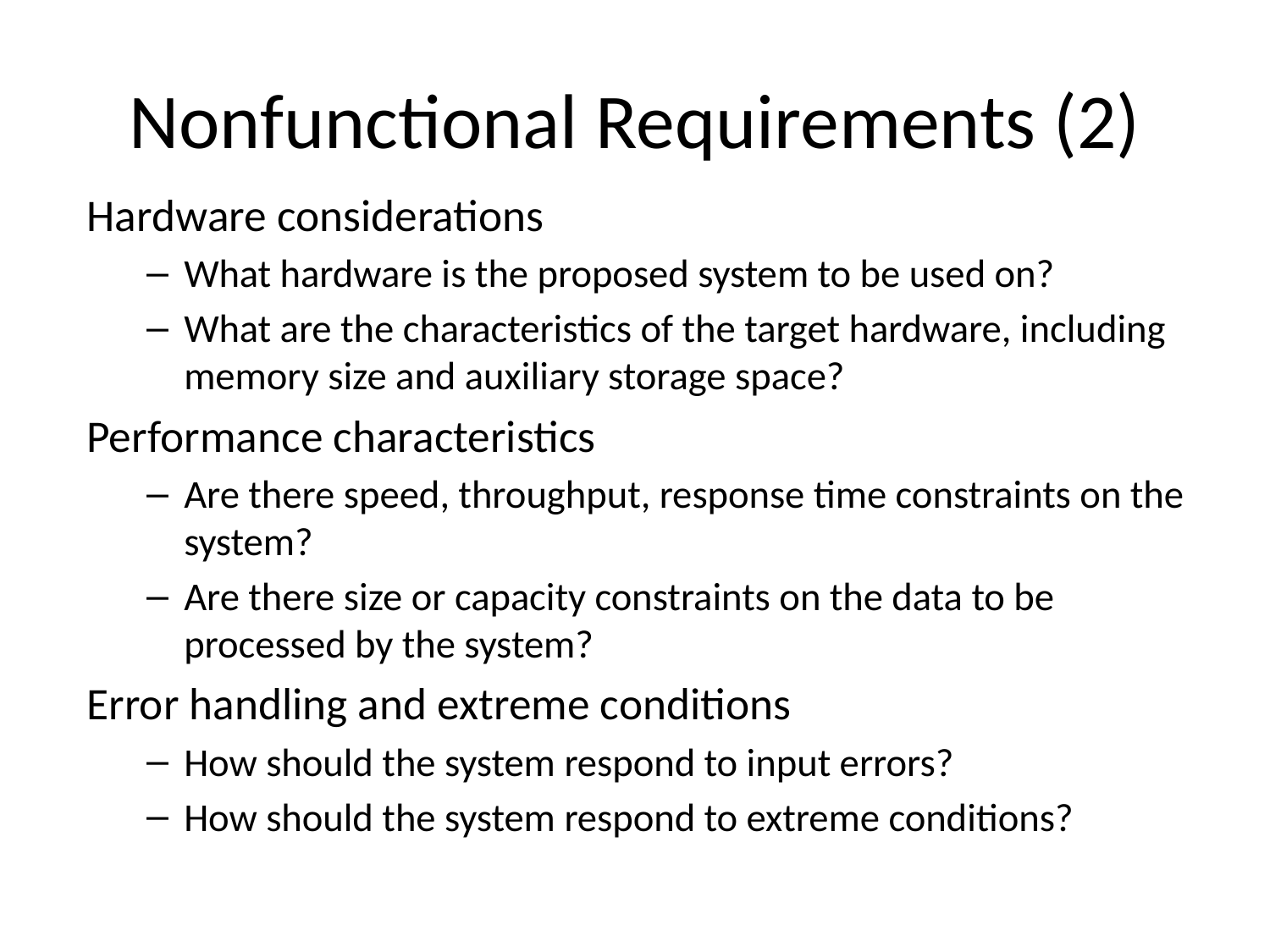

# Nonfunctional Requirements (2)
Hardware considerations
What hardware is the proposed system to be used on?
What are the characteristics of the target hardware, including memory size and auxiliary storage space?
Performance characteristics
Are there speed, throughput, response time constraints on the system?
Are there size or capacity constraints on the data to be processed by the system?
Error handling and extreme conditions
How should the system respond to input errors?
How should the system respond to extreme conditions?